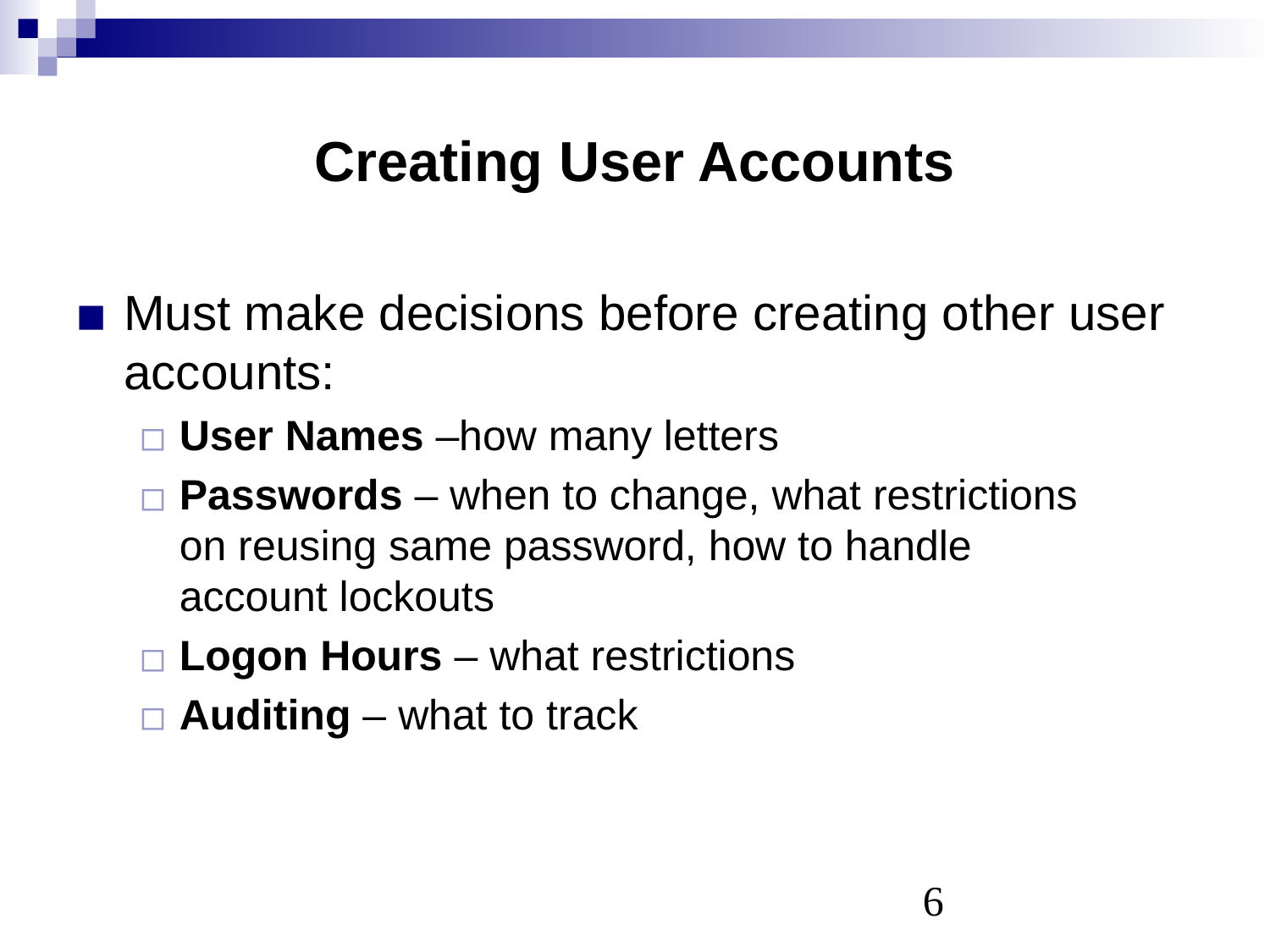

# Creating User Accounts
Must make decisions before creating other user accounts:
User Names –how many letters
Passwords – when to change, what restrictions
on reusing same password, how to handle
account lockouts
Logon Hours – what restrictions
Auditing – what to track
6